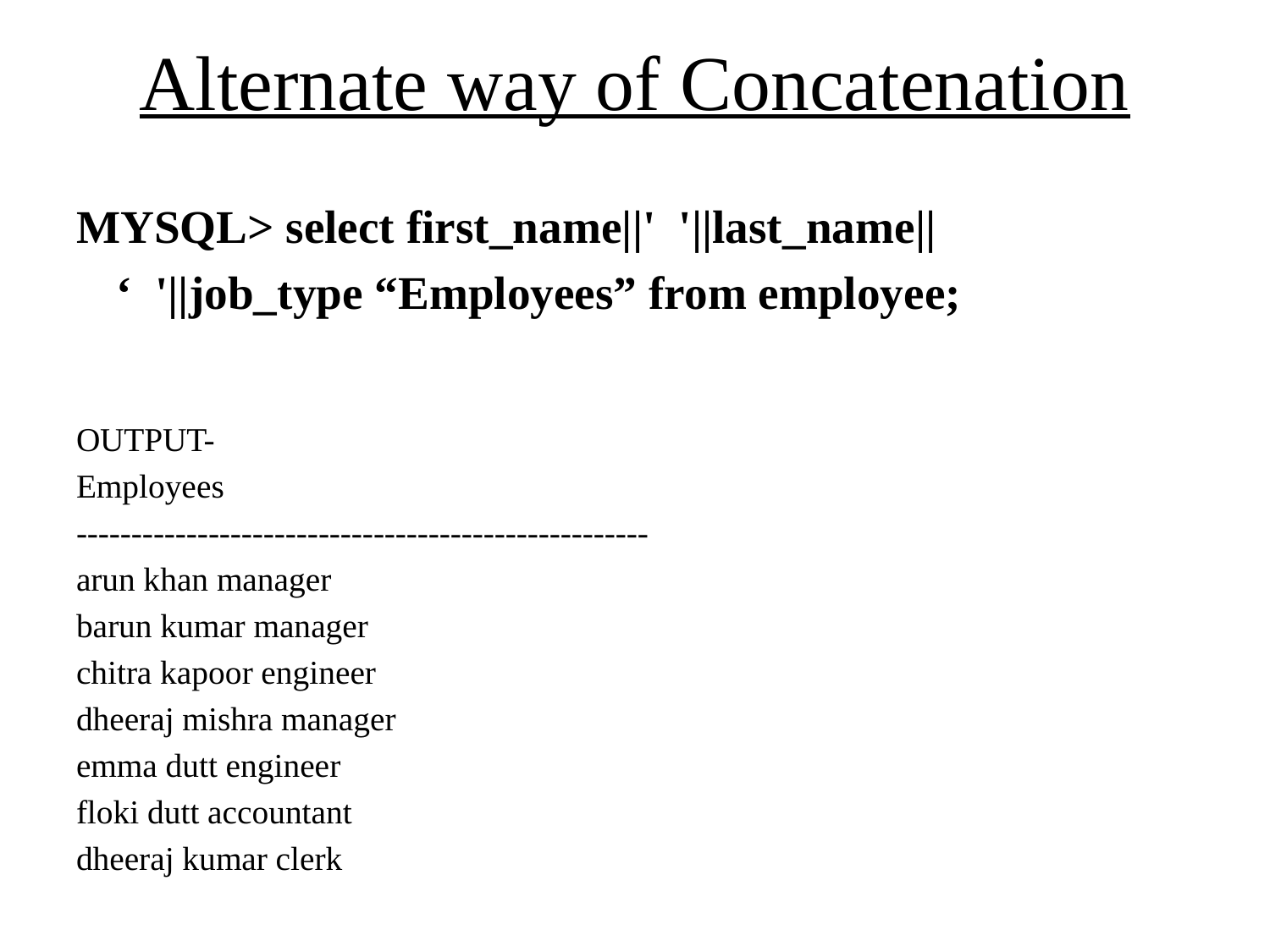

# Alternate way of Concatenation
MYSQL> select first_name||'  '||last_name||
	‘  '||job_type “Employees” from employee;

OUTPUT-
Employees
----------------------------------------------------
arun khan manager
barun kumar manager
chitra kapoor engineer
dheeraj mishra manager
emma dutt engineer
floki dutt accountant
dheeraj kumar clerk